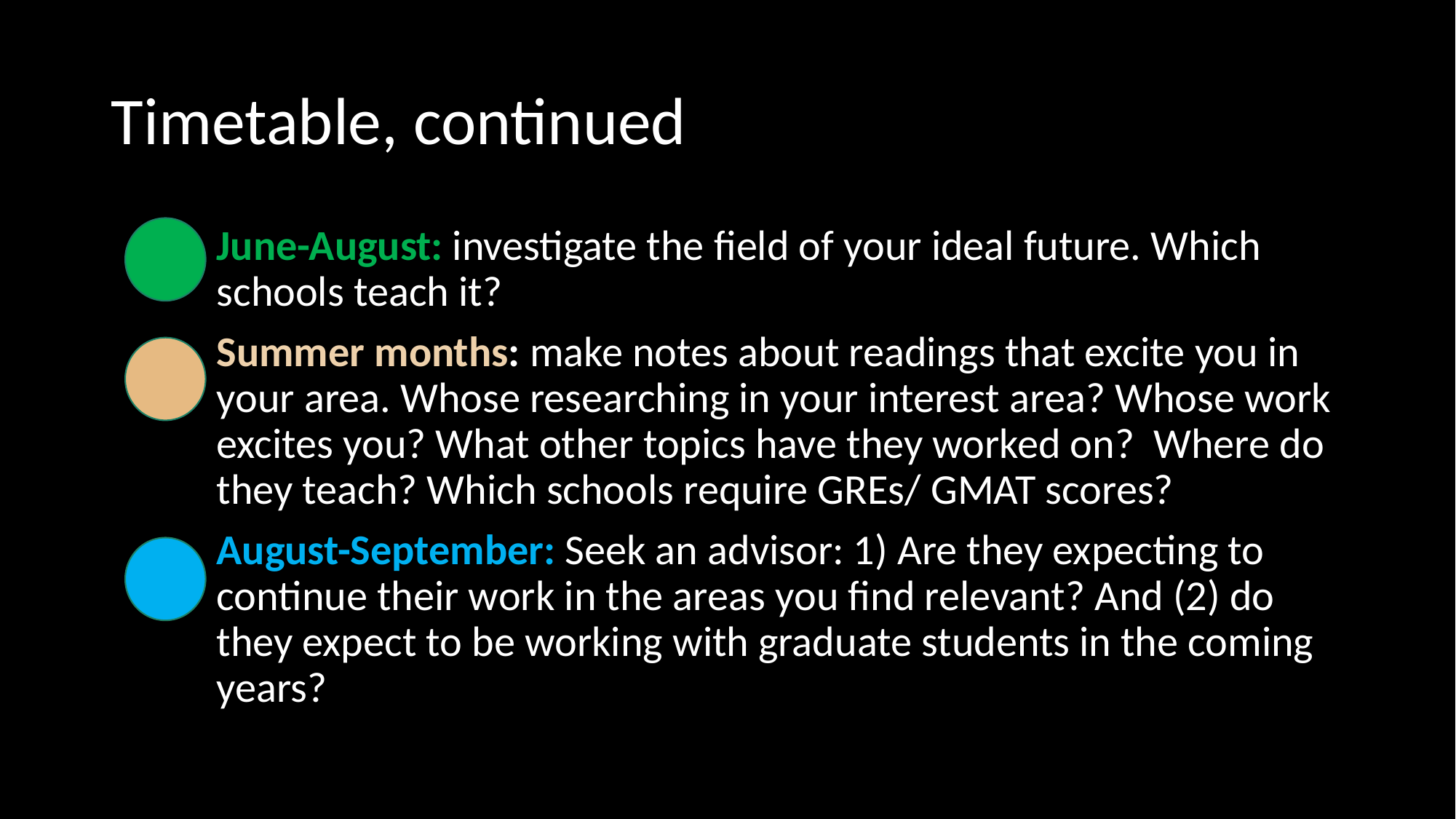

# Timetable, continued

June-August: investigate the field of your ideal future. Which schools teach it?
Summer months: make notes about readings that excite you in your area. Whose researching in your interest area? Whose work excites you? What other topics have they worked on?  Where do they teach? Which schools require GREs/ GMAT scores?
August-September: Seek an advisor: 1) Are they expecting to continue their work in the areas you find relevant? And (2) do they expect to be working with graduate students in the coming years?